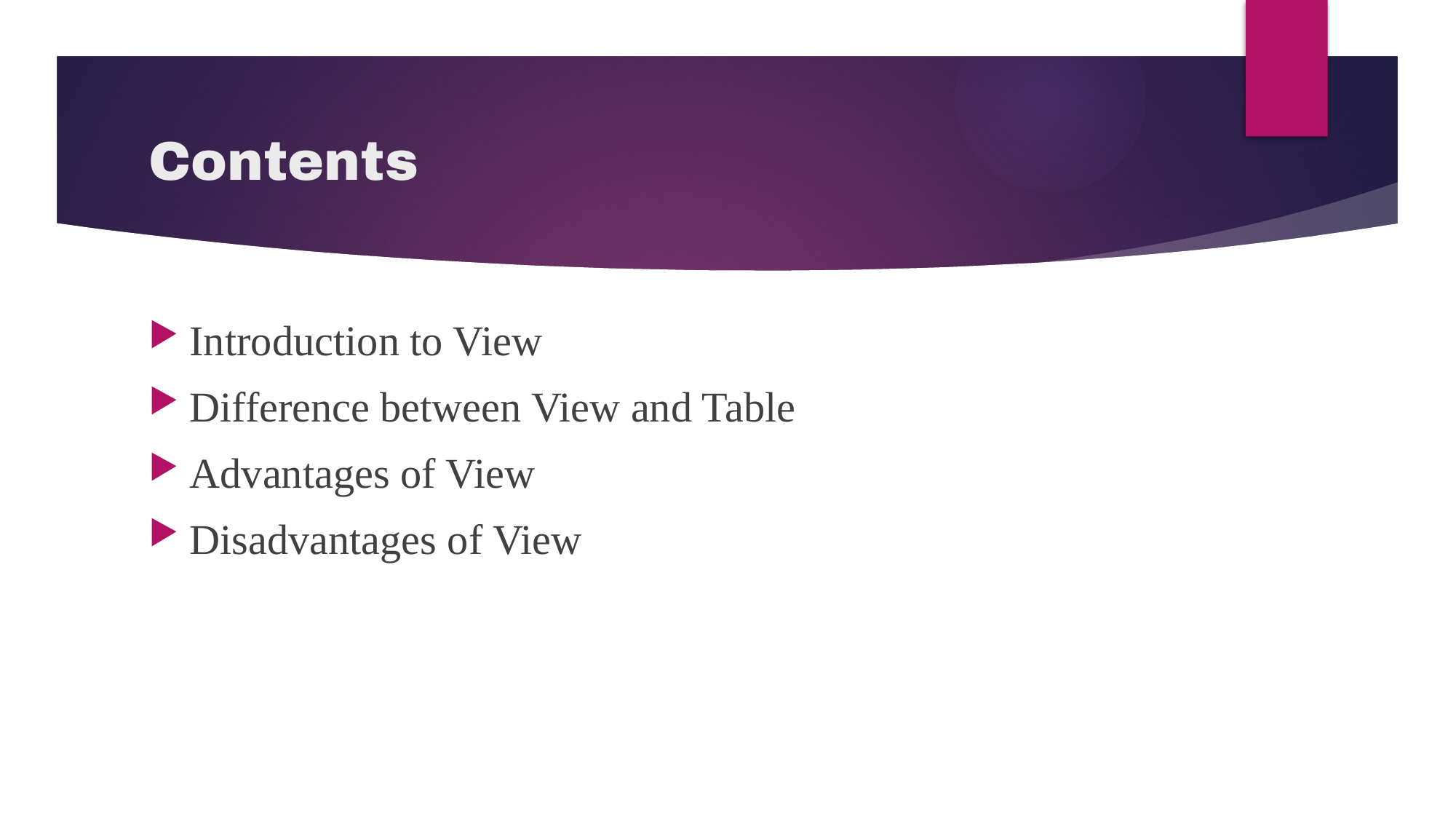

# Contents
Introduction to View
Difference between View and Table
Advantages of View
Disadvantages of View